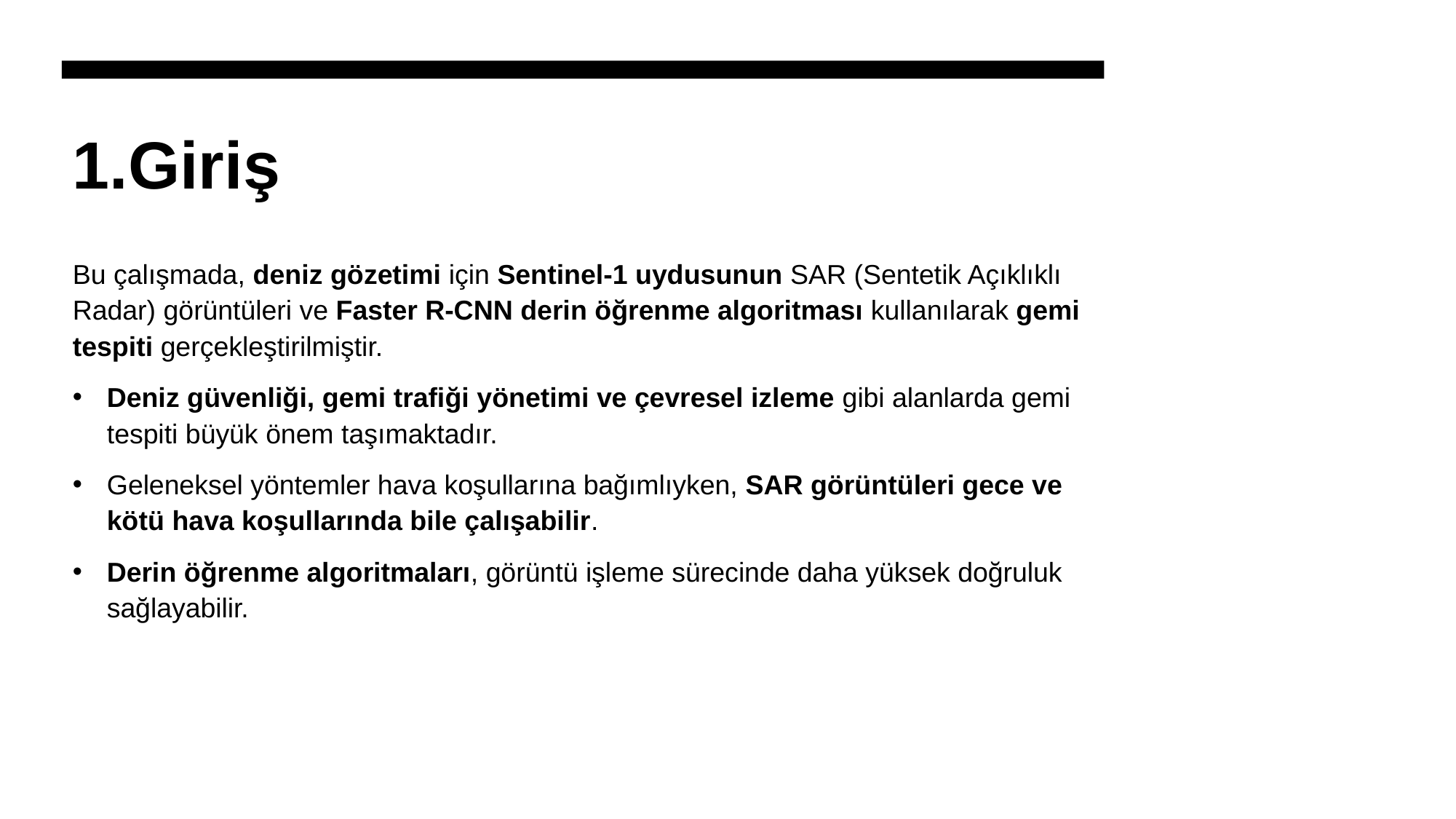

# 1.Giriş
Bu çalışmada, deniz gözetimi için Sentinel-1 uydusunun SAR (Sentetik Açıklıklı Radar) görüntüleri ve Faster R-CNN derin öğrenme algoritması kullanılarak gemi tespiti gerçekleştirilmiştir.
Deniz güvenliği, gemi trafiği yönetimi ve çevresel izleme gibi alanlarda gemi tespiti büyük önem taşımaktadır.
Geleneksel yöntemler hava koşullarına bağımlıyken, SAR görüntüleri gece ve kötü hava koşullarında bile çalışabilir.
Derin öğrenme algoritmaları, görüntü işleme sürecinde daha yüksek doğruluk sağlayabilir.